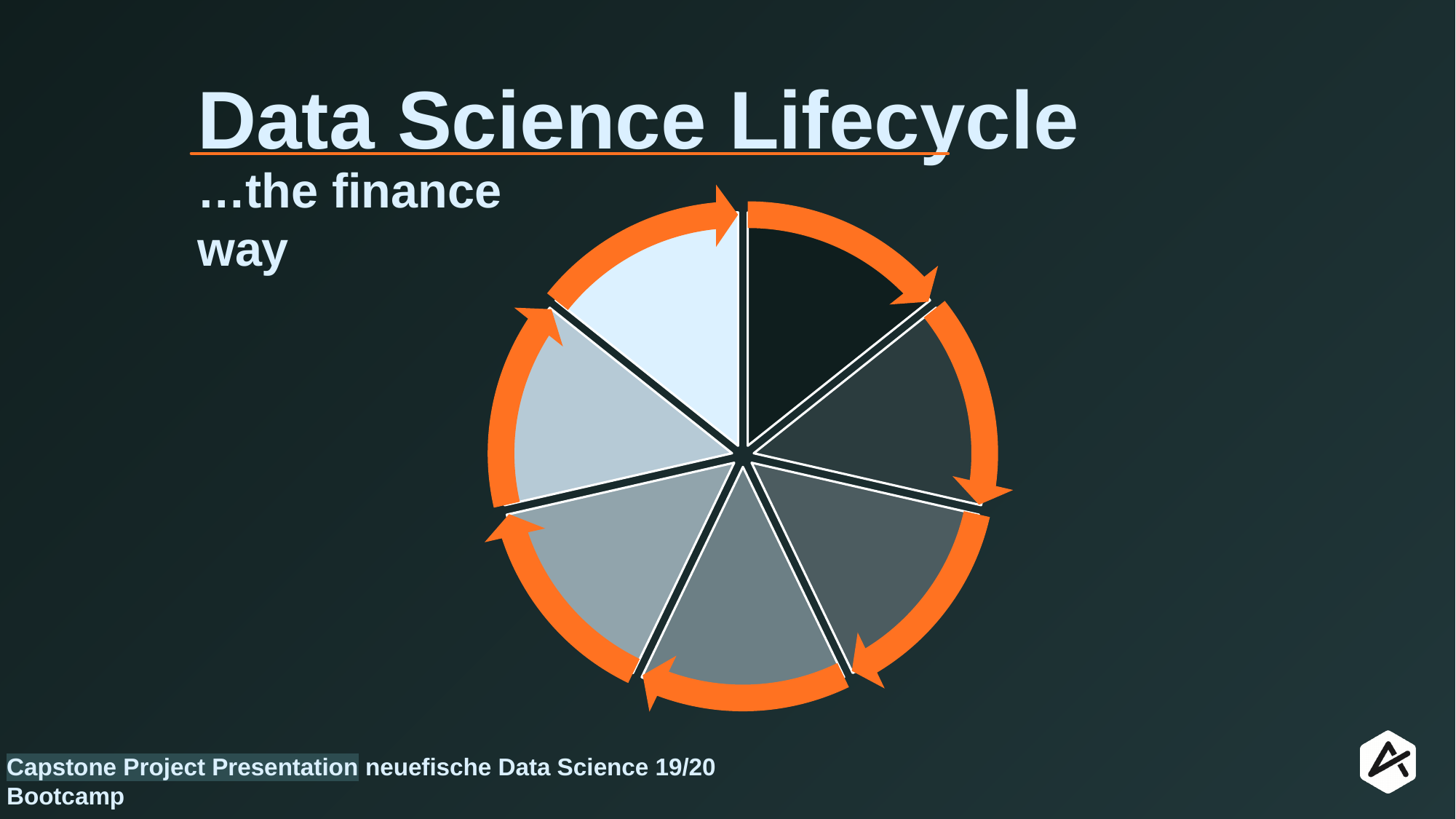

Data Science Lifecycle
…the finance way

Capstone Project Presentation neuefische Data Science 19/20 Bootcamp